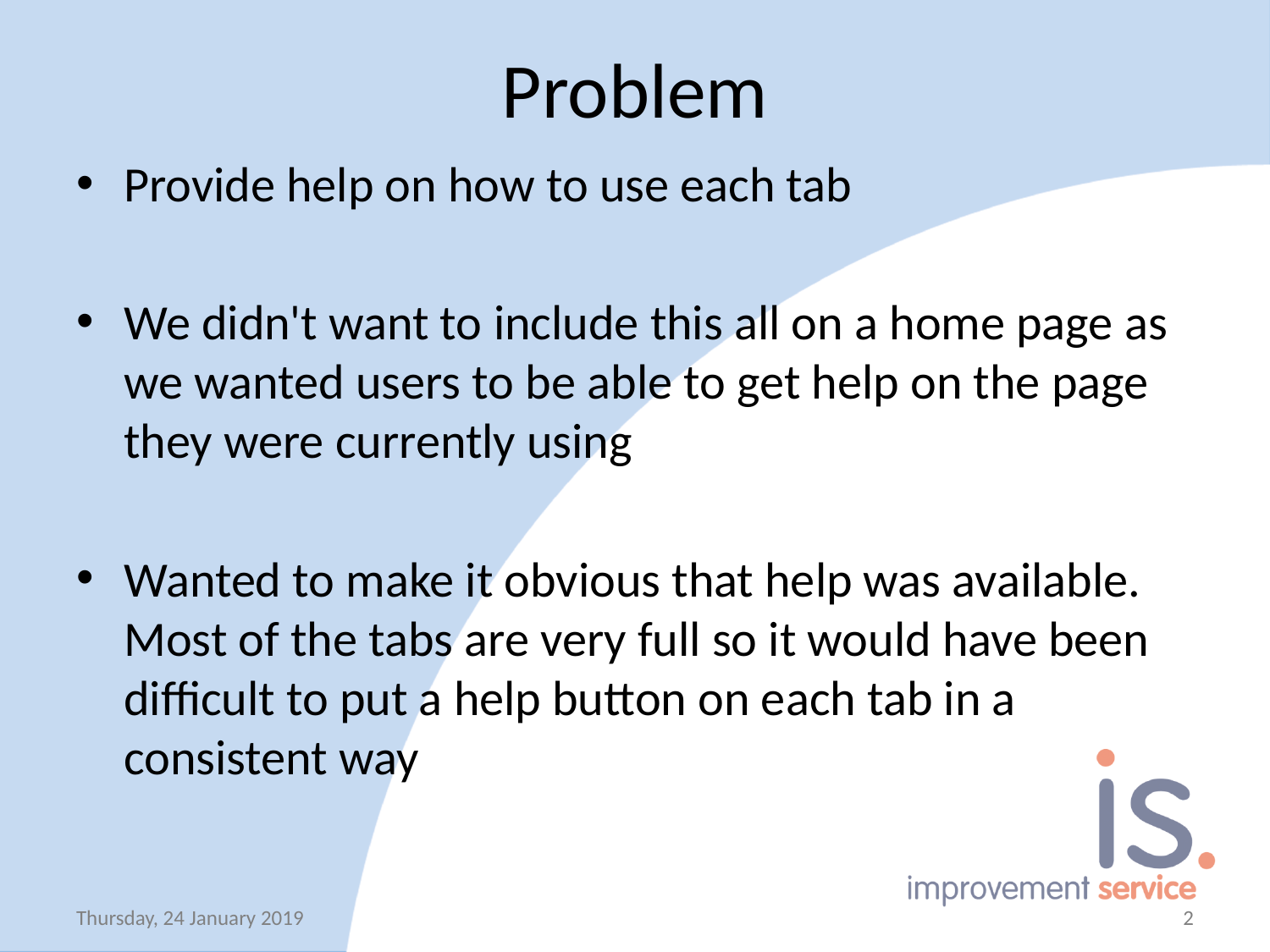

# Problem
Provide help on how to use each tab

We didn't want to include this all on a home page as we wanted users to be able to get help on the page they were currently using

Wanted to make it obvious that help was available. Most of the tabs are very full so it would have been difficult to put a help button on each tab in a consistent way
Thursday, 24 January 2019
2